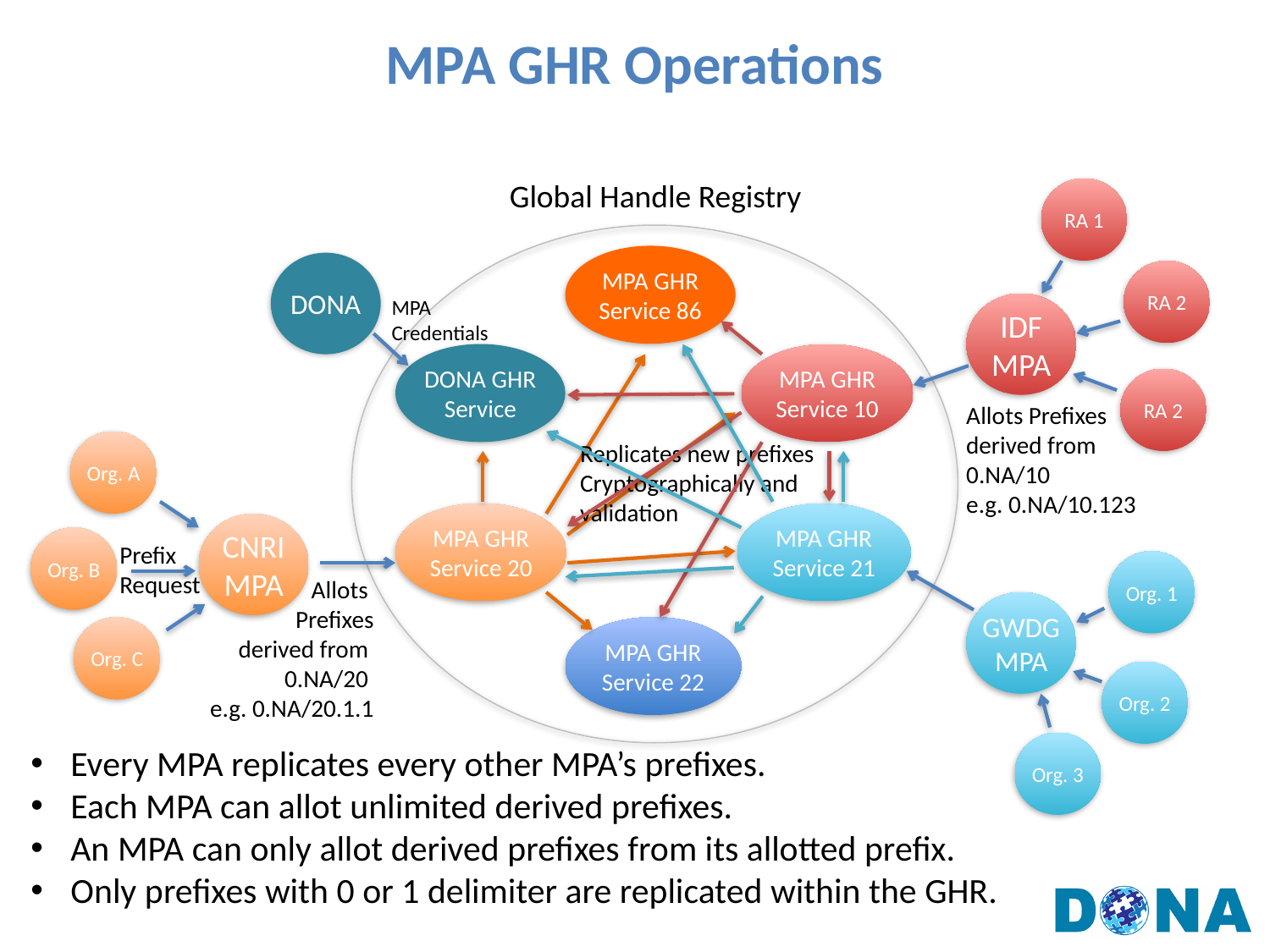

MPA GHR Operations
Global Handle Registry

MPA GHR
Service 86
DONA GHR Service
MPA GHR Service 10
MPA GHR
Service 20
MPA GHR
Service 21
MPA GHR
Service 22
RA 1
RA 2
RA 2
DONA
MPA
Credentials
IDF
MPA
Replicates new prefixes
Cryptographically and
validation
Allots Prefixes
derived from
0.NA/10
e.g. 0.NA/10.123
Org. A
CNRI
MPA
Org. B
Prefix
Request
Org. 1
GWDG
MPA
Org. 2
Org. 3
Allots
Prefixes
derived from
0.NA/20
e.g. 0.NA/20.1.1
Org. C
Every MPA replicates every other MPA’s prefixes.
Each MPA can allot unlimited derived prefixes.
An MPA can only allot derived prefixes from its allotted prefix.
Only prefixes with 0 or 1 delimiter are replicated within the GHR.